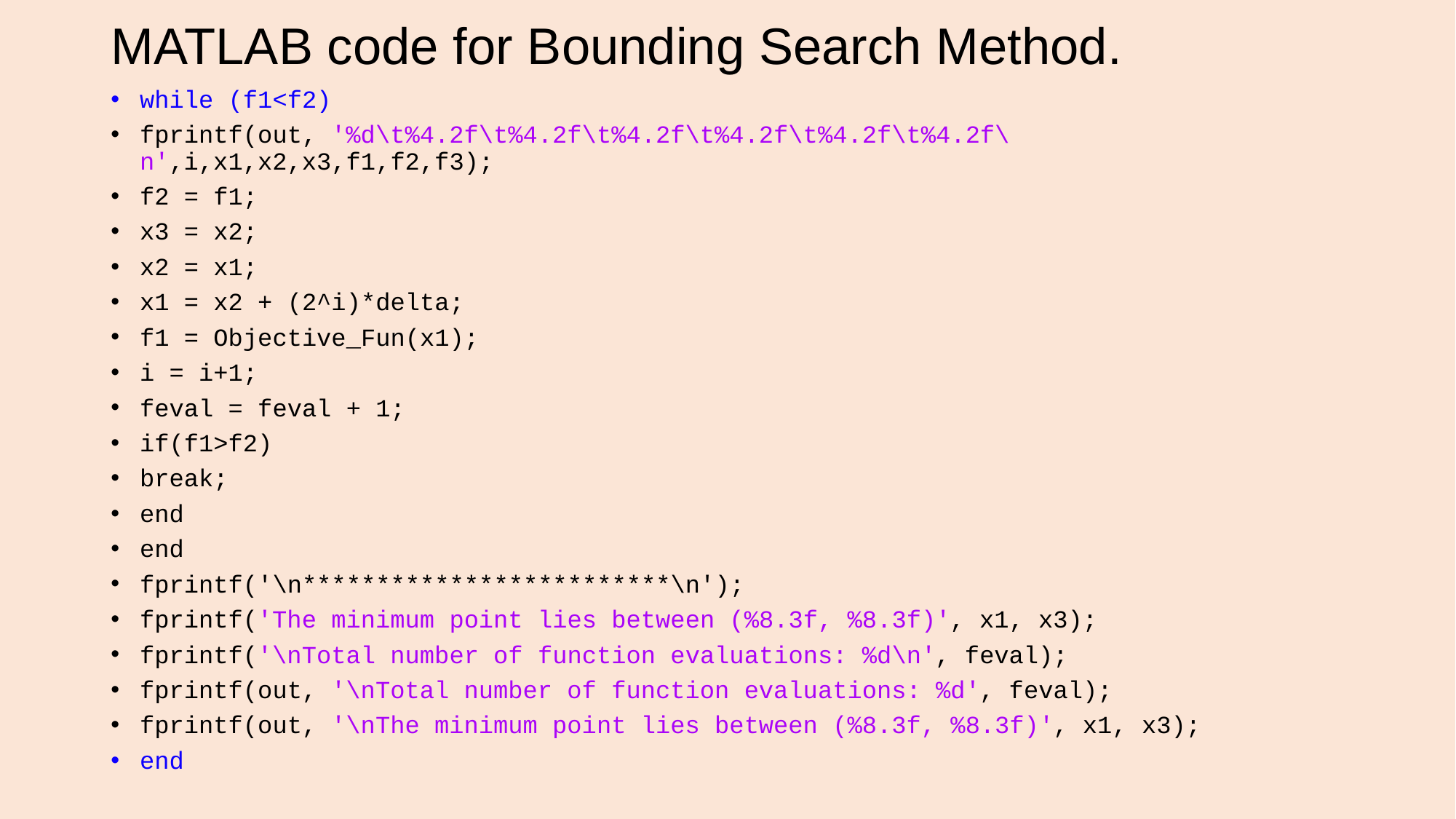

# MATLAB code for Bounding Search Method.
while (f1<f2)
fprintf(out, '%d\t%4.2f\t%4.2f\t%4.2f\t%4.2f\t%4.2f\t%4.2f\n',i,x1,x2,x3,f1,f2,f3);
f2 = f1;
x3 = x2;
x2 = x1;
x1 = x2 + (2^i)*delta;
f1 = Objective_Fun(x1);
i = i+1;
feval = feval + 1;
if(f1>f2)
break;
end
end
fprintf('\n*************************\n');
fprintf('The minimum point lies between (%8.3f, %8.3f)', x1, x3);
fprintf('\nTotal number of function evaluations: %d\n', feval);
fprintf(out, '\nTotal number of function evaluations: %d', feval);
fprintf(out, '\nThe minimum point lies between (%8.3f, %8.3f)', x1, x3);
end